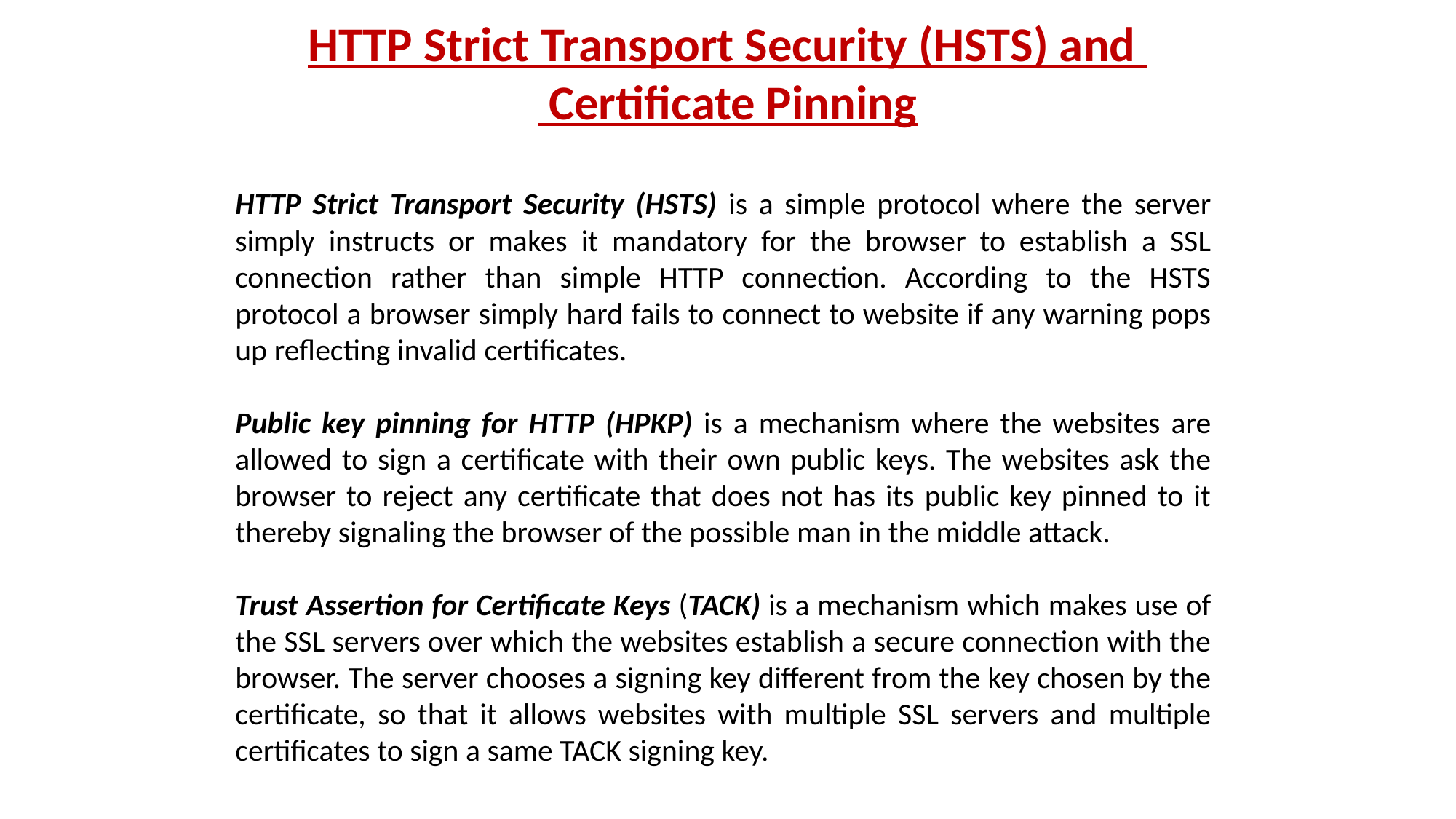

HTTP Strict Transport Security (HSTS) and
 Certificate Pinning
HTTP Strict Transport Security (HSTS) is a simple protocol where the server simply instructs or makes it mandatory for the browser to establish a SSL connection rather than simple HTTP connection. According to the HSTS protocol a browser simply hard fails to connect to website if any warning pops up reflecting invalid certificates.

Public key pinning for HTTP (HPKP) is a mechanism where the websites are allowed to sign a certificate with their own public keys. The websites ask the browser to reject any certificate that does not has its public key pinned to it thereby signaling the browser of the possible man in the middle attack.

Trust Assertion for Certificate Keys (TACK) is a mechanism which makes use of the SSL servers over which the websites establish a secure connection with the browser. The server chooses a signing key different from the key chosen by the certificate, so that it allows websites with multiple SSL servers and multiple certificates to sign a same TACK signing key.